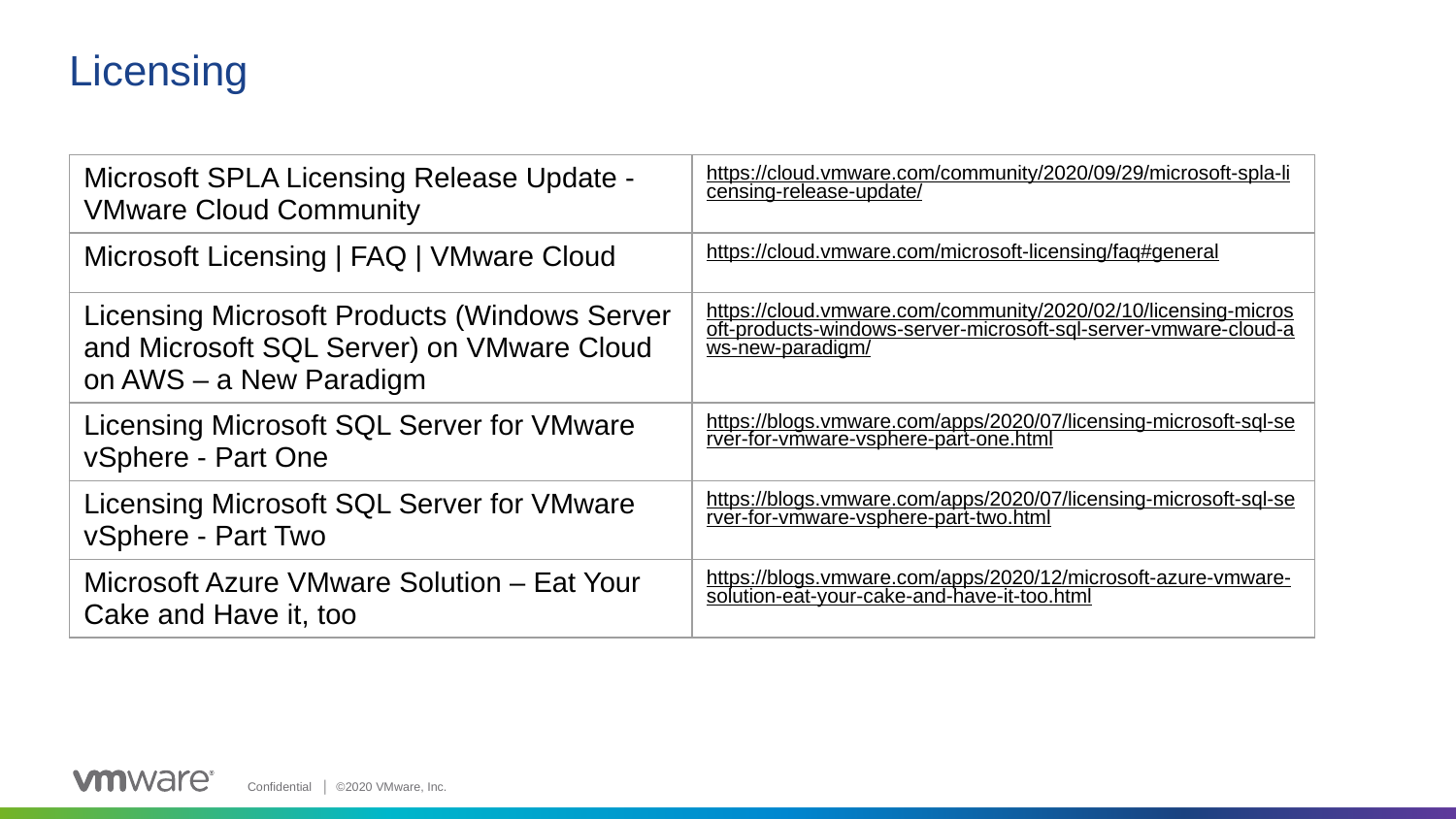

# Licensing
| Microsoft SPLA Licensing Release Update - VMware Cloud Community | https://cloud.vmware.com/community/2020/09/29/microsoft-spla-licensing-release-update/ |
| --- | --- |
| Microsoft Licensing | FAQ | VMware Cloud | https://cloud.vmware.com/microsoft-licensing/faq#general |
| Licensing Microsoft Products (Windows Server and Microsoft SQL Server) on VMware Cloud on AWS – a New Paradigm | https://cloud.vmware.com/community/2020/02/10/licensing-microsoft-products-windows-server-microsoft-sql-server-vmware-cloud-aws-new-paradigm/ |
| Licensing Microsoft SQL Server for VMware vSphere - Part One | https://blogs.vmware.com/apps/2020/07/licensing-microsoft-sql-server-for-vmware-vsphere-part-one.html |
| Licensing Microsoft SQL Server for VMware vSphere - Part Two | https://blogs.vmware.com/apps/2020/07/licensing-microsoft-sql-server-for-vmware-vsphere-part-two.html |
| Microsoft Azure VMware Solution – Eat Your Cake and Have it, too | https://blogs.vmware.com/apps/2020/12/microsoft-azure-vmware-solution-eat-your-cake-and-have-it-too.html |